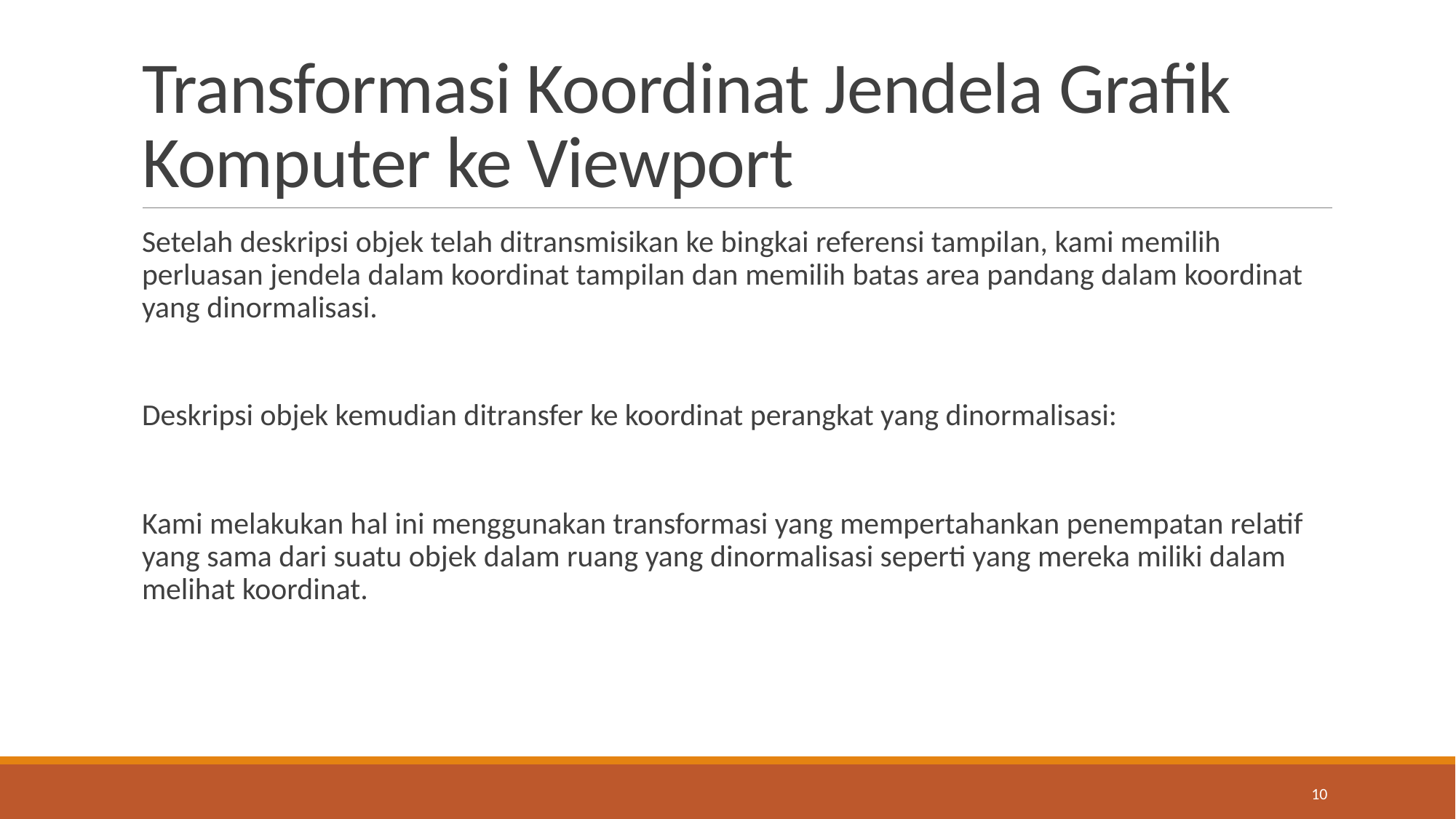

# Transformasi Koordinat Jendela Grafik Komputer ke Viewport
Setelah deskripsi objek telah ditransmisikan ke bingkai referensi tampilan, kami memilih perluasan jendela dalam koordinat tampilan dan memilih batas area pandang dalam koordinat yang dinormalisasi.

Deskripsi objek kemudian ditransfer ke koordinat perangkat yang dinormalisasi:

Kami melakukan hal ini menggunakan transformasi yang mempertahankan penempatan relatif yang sama dari suatu objek dalam ruang yang dinormalisasi seperti yang mereka miliki dalam melihat koordinat.
10